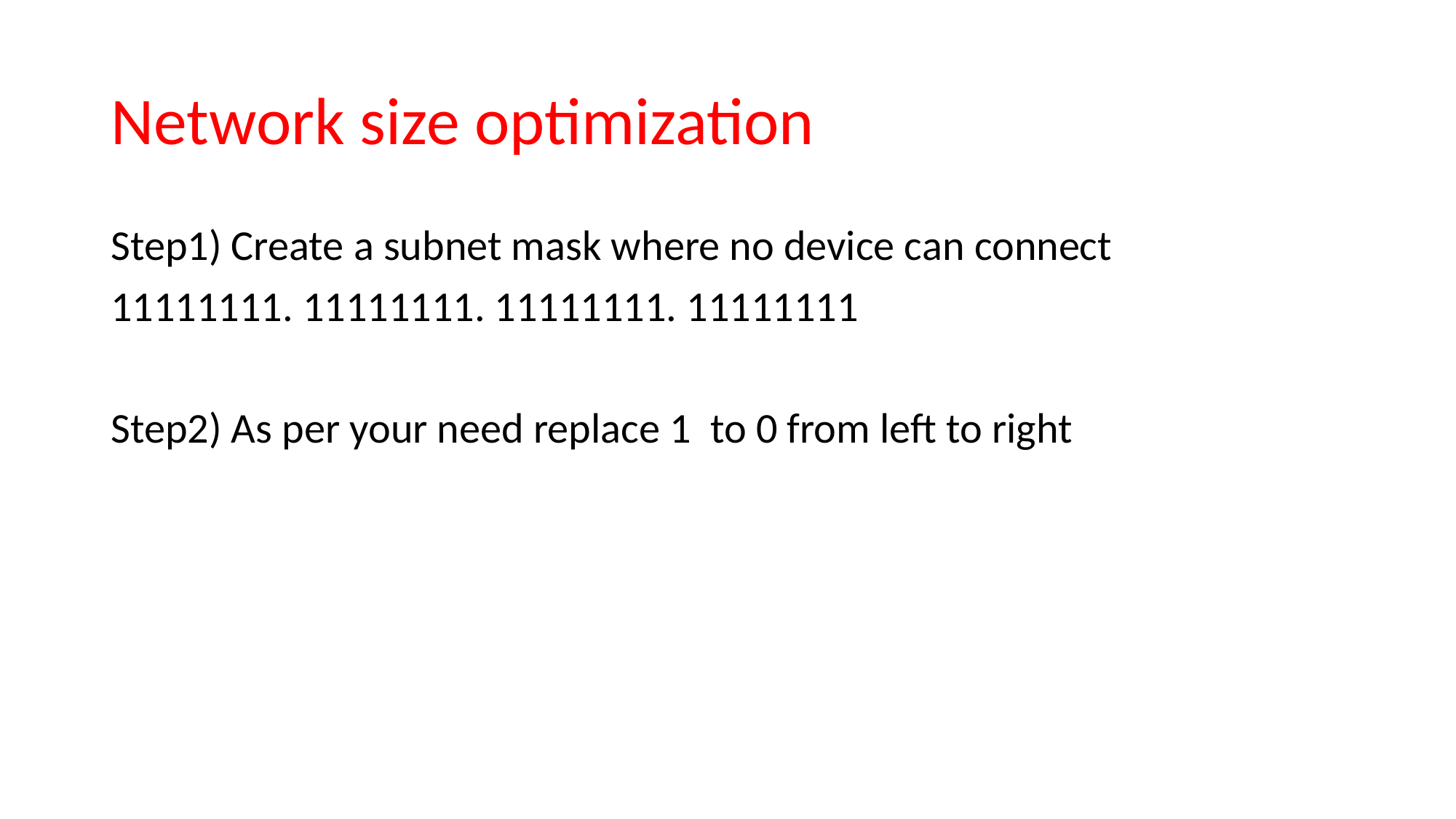

# Network size optimization
Step1) Create a subnet mask where no device can connect
11111111. 11111111. 11111111. 11111111

Step2) As per your need replace 1  to 0 from left to right